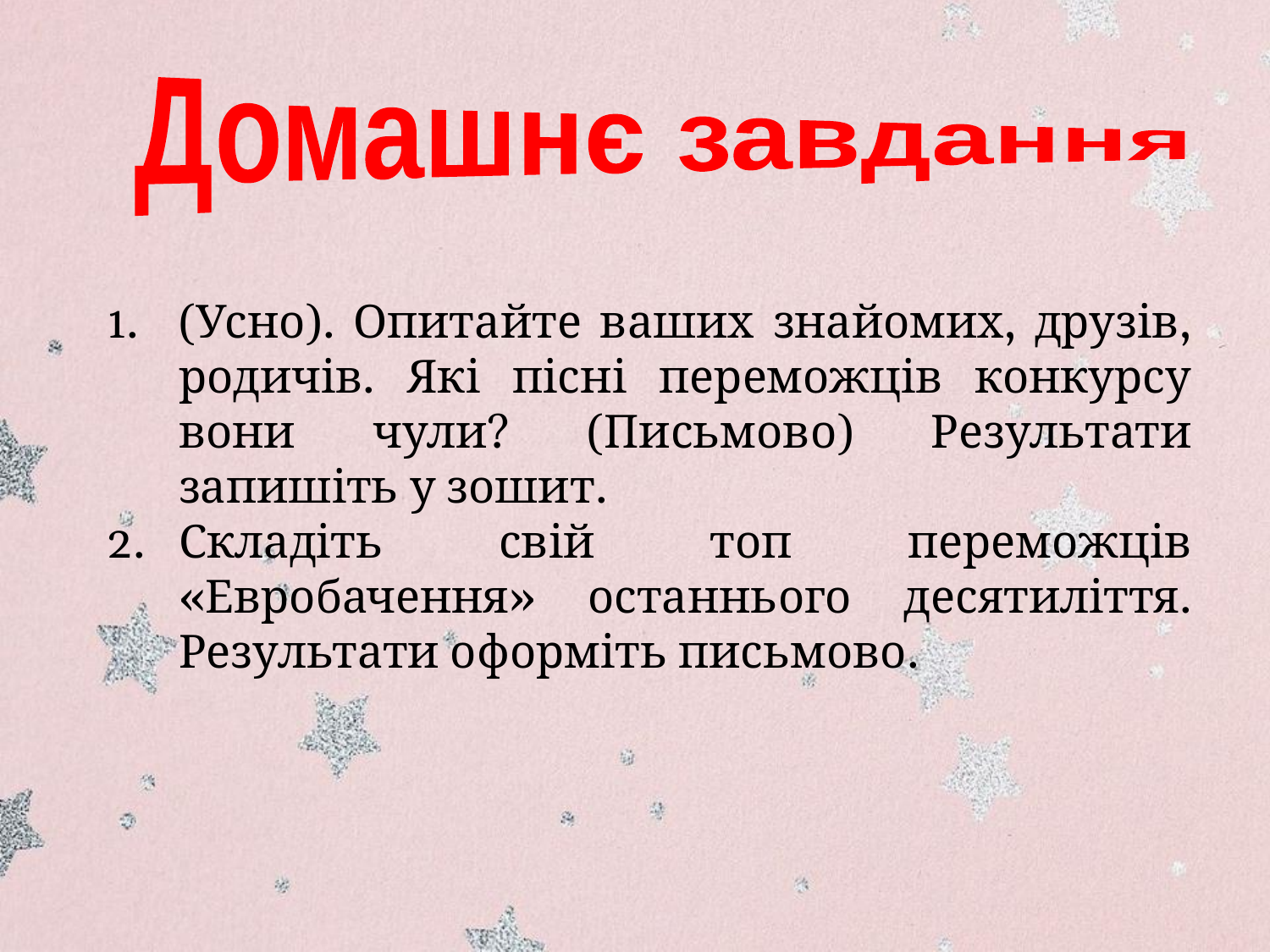

Домашнє завдання
(Усно). Опитайте ваших знайомих, друзів, родичів. Які пісні переможців конкурсу вони чули? (Письмово) Результати запишіть у зошит.
Складіть свій топ переможців «Евробачення» останнього десятиліття. Результати оформіть письмово.